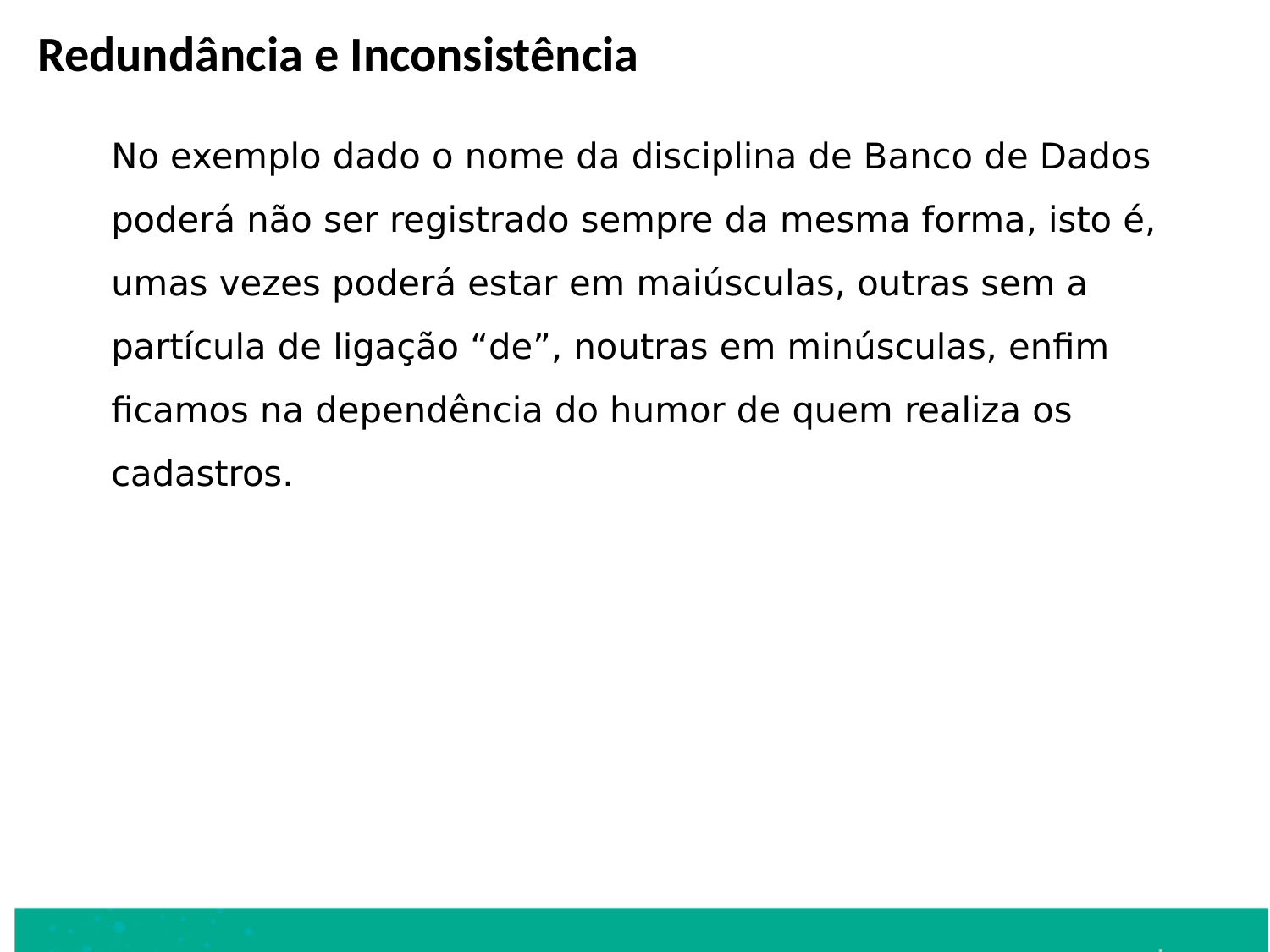

Redundância e Inconsistência

	No exemplo dado o nome da disciplina de Banco de Dados poderá não ser registrado sempre da mesma forma, isto é, umas vezes poderá estar em maiúsculas, outras sem a partícula de ligação “de”, noutras em minúsculas, enfim ficamos na dependência do humor de quem realiza os cadastros.